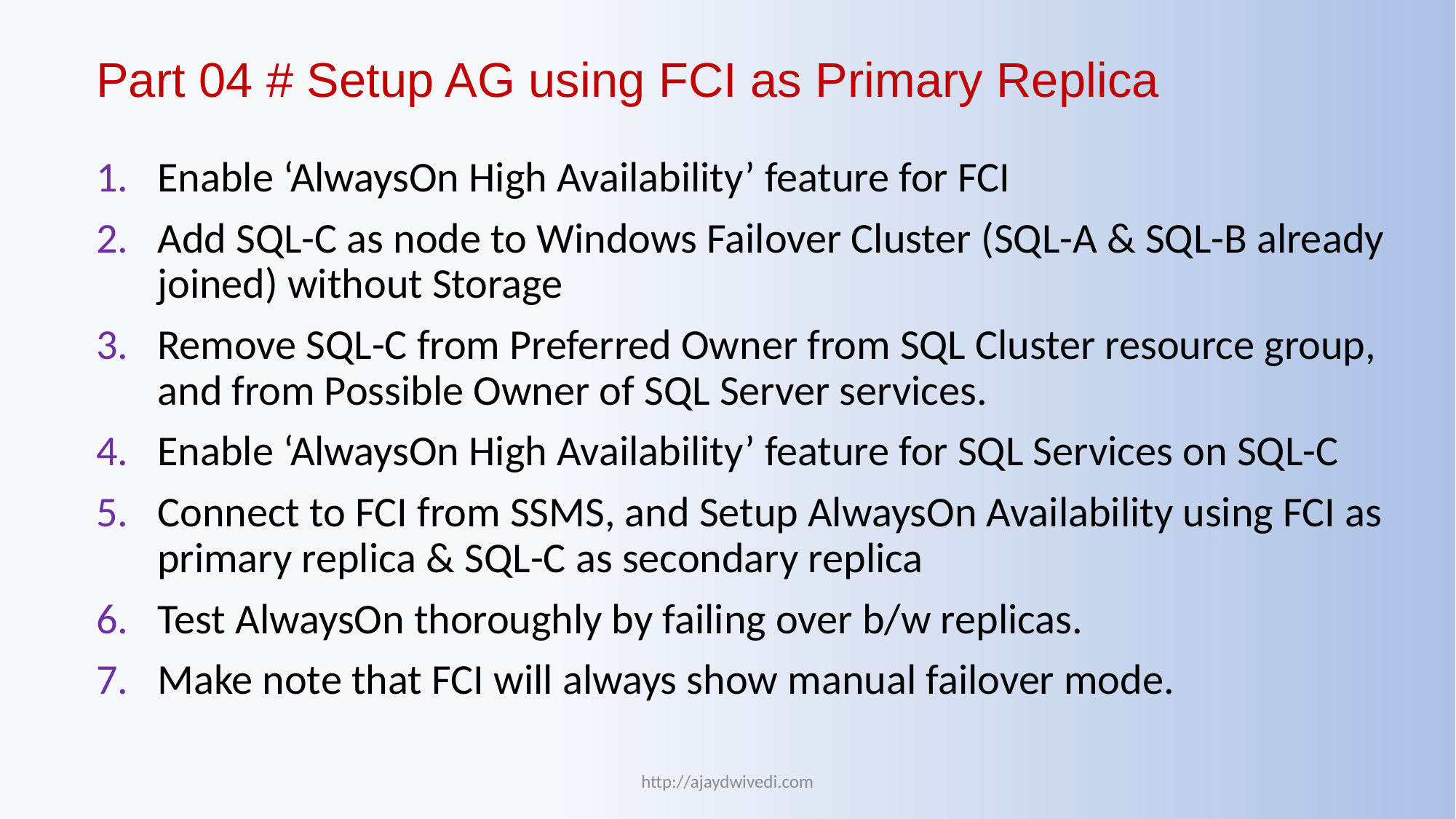

Part 04 # Setup AG using FCI as Primary Replica
Enable ‘AlwaysOn High Availability’ feature for FCI
Add SQL-C as node to Windows Failover Cluster (SQL-A & SQL-B already joined) without Storage
Remove SQL-C from Preferred Owner from SQL Cluster resource group, and from Possible Owner of SQL Server services.
Enable ‘AlwaysOn High Availability’ feature for SQL Services on SQL-C
Connect to FCI from SSMS, and Setup AlwaysOn Availability using FCI as primary replica & SQL-C as secondary replica
Test AlwaysOn thoroughly by failing over b/w replicas.
Make note that FCI will always show manual failover mode.
http://ajaydwivedi.com